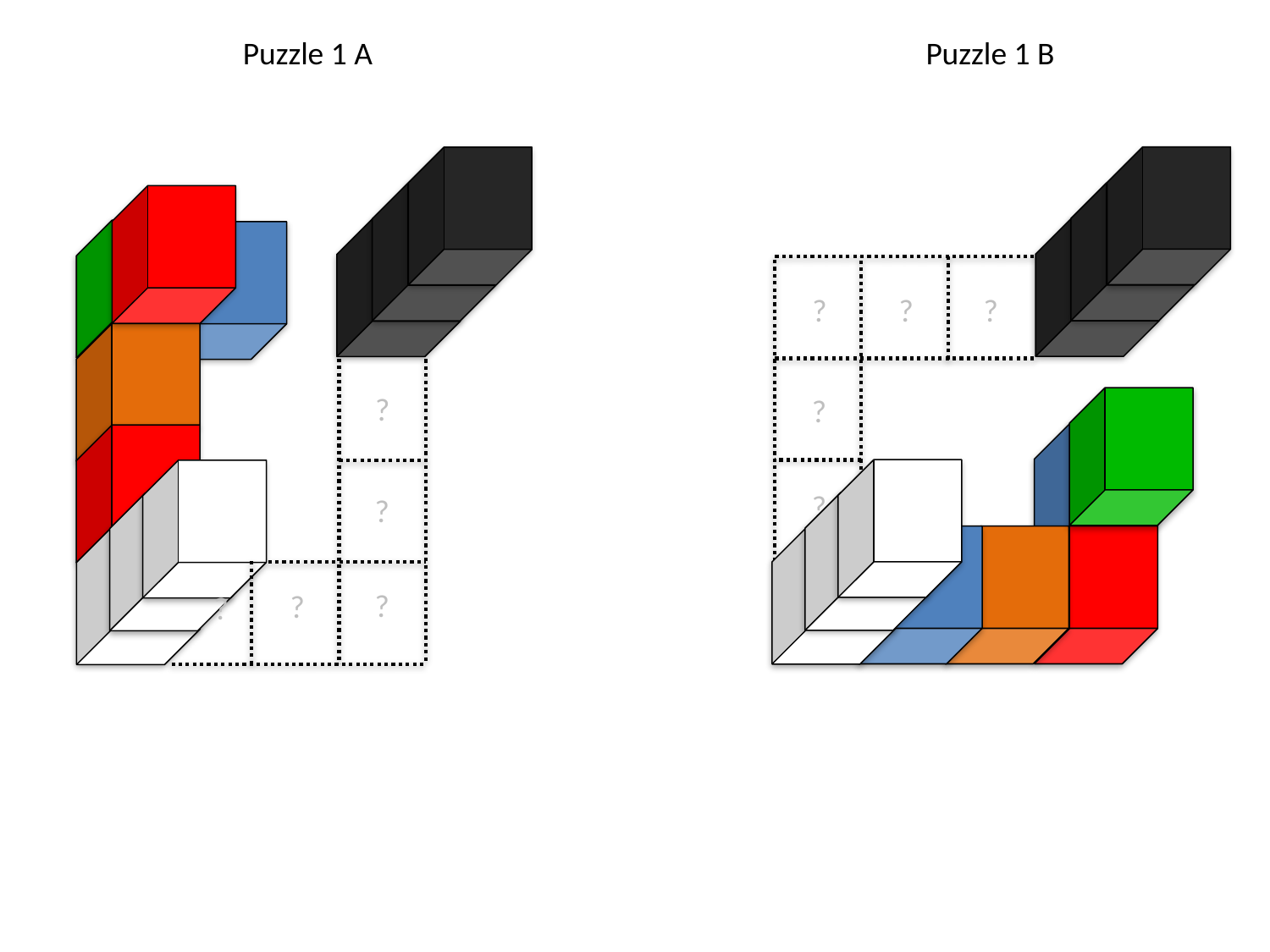

Puzzle 1 B
Puzzle 1 A

?
?
?
?
?

?
?
?
?
?